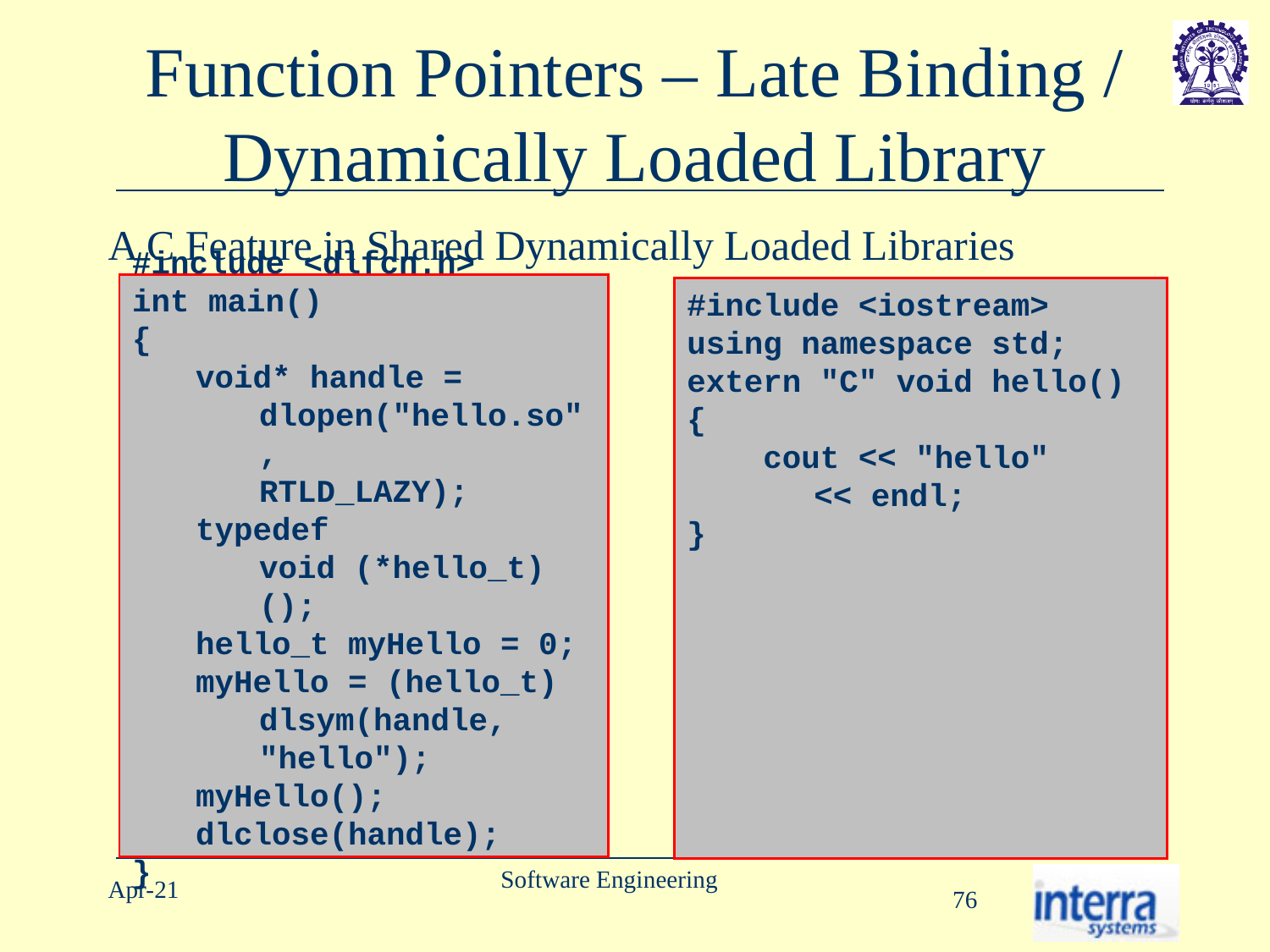

# Function Pointers – Late Binding / Dynamically Loaded Library
A C Feature in Shared Dynamically Loaded Libraries
#include <dlfcn.h>
int main()
{
void* handle =
dlopen("hello.so",
RTLD_LAZY);
typedef
void (*hello_t)();
hello_t myHello = 0;
myHello = (hello_t)
dlsym(handle,
"hello");
myHello();
dlclose(handle);
}
#include <iostream>
using namespace std;
extern "C" void hello() {
    cout << "hello"
<< endl;
}
Software Engineering
Apr-21